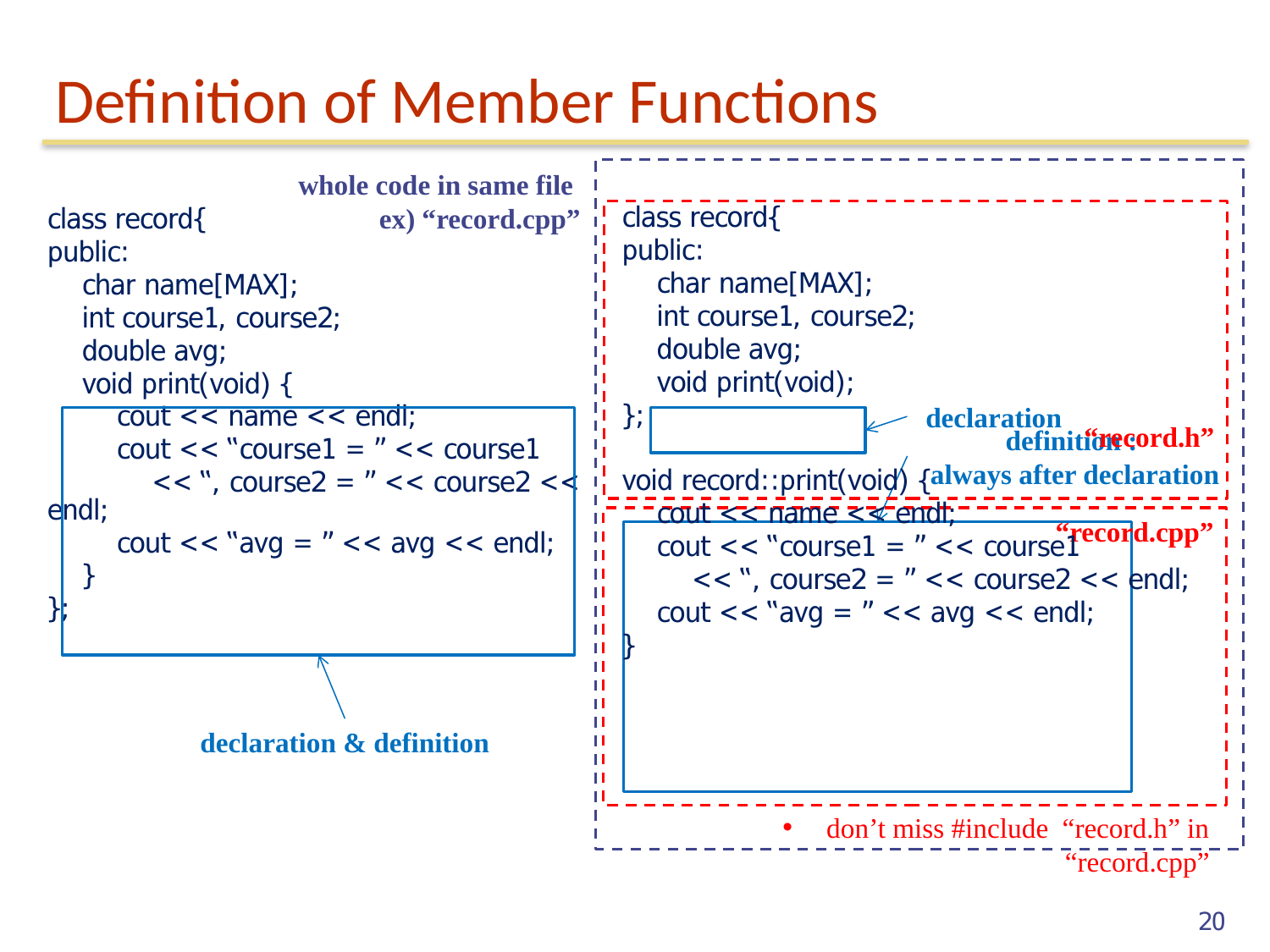

# Definition of Member Functions

whole code in same file
ex) “record.cpp”
|  | class record{ public: char name[MAX]; int course1, course2; double avg; void print(void); }; void record::print(void) { cout << name << endl; cout << “course1 = ” << course1 << “, course2 = ” << course2 << endl; cout << “avg = ” << avg << endl; } |
| --- | --- |
| class record{ public: char name[MAX]; int course1, course2; double avg; void print(void) { cout << name << endl; cout << “course1 = ” << course1 << “, course2 = ” << course2 << endl; cout << “avg = ” << avg << endl; } }; |  |
| --- | --- |

 “record.h”
declaration

declaration & definition
definition :
always after declaration

 “record.cpp”
  don’t miss #include  “record.h” in “record.cpp”
20